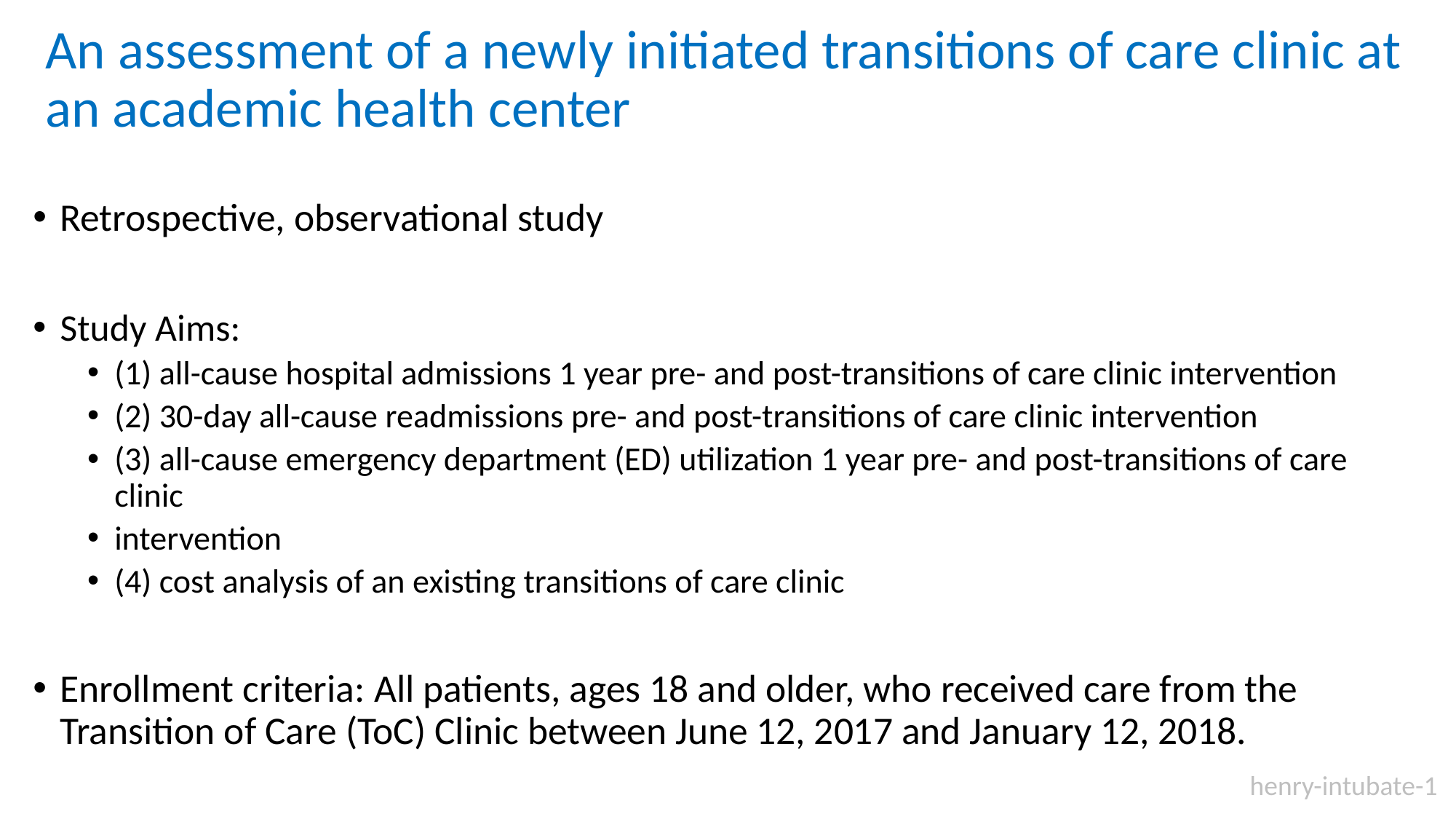

# An assessment of a newly initiated transitions of care clinic at an academic health center
Retrospective, observational study

Study Aims:
(1) all-cause hospital admissions 1 year pre- and post-transitions of care clinic intervention
(2) 30-day all-cause readmissions pre- and post-transitions of care clinic intervention
(3) all-cause emergency department (ED) utilization 1 year pre- and post-transitions of care clinic
intervention
(4) cost analysis of an existing transitions of care clinic

Enrollment criteria: All patients, ages 18 and older, who received care from the Transition of Care (ToC) Clinic between June 12, 2017 and January 12, 2018.
henry-intubate-1